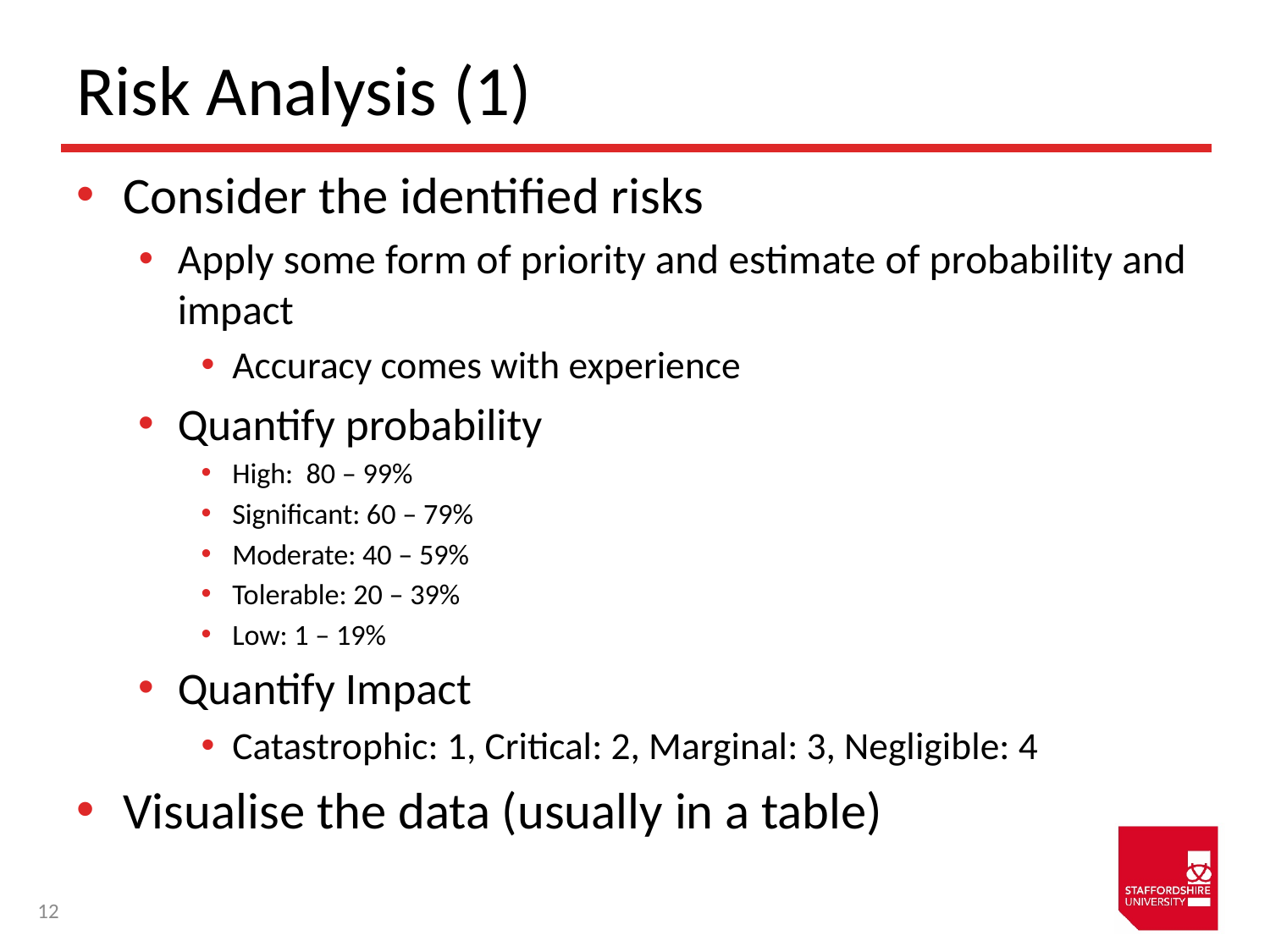

# Risk Analysis (1)
Consider the identified risks
Apply some form of priority and estimate of probability and impact
Accuracy comes with experience
Quantify probability
High:  80 – 99%
Significant: 60 – 79%
Moderate: 40 – 59%
Tolerable: 20 – 39%
Low: 1 – 19%
Quantify Impact
Catastrophic: 1, Critical: 2, Marginal: 3, Negligible: 4
Visualise the data (usually in a table)